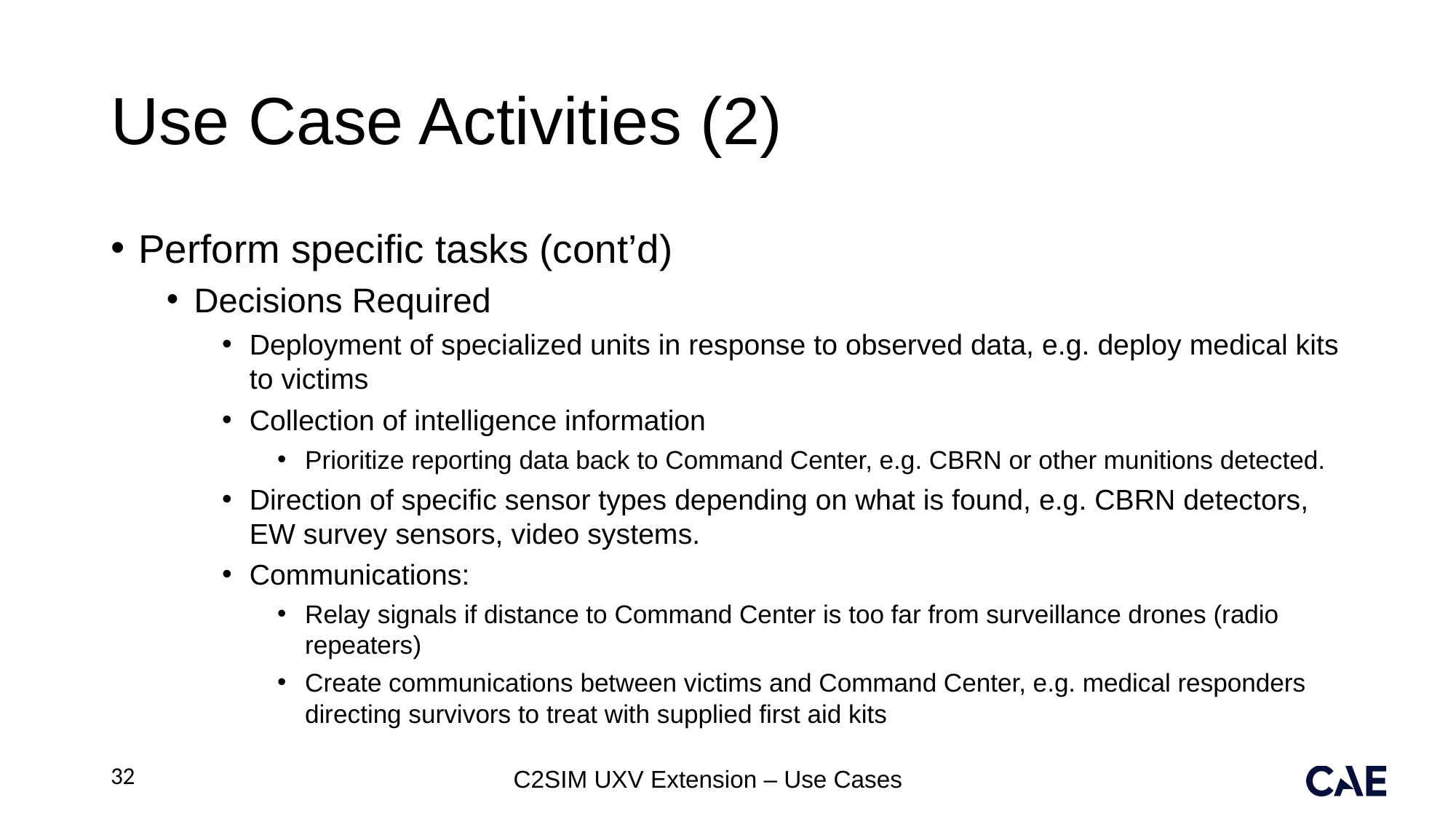

# Use Case Activities (2)
Perform specific tasks (cont’d)
Decisions Required
Deployment of specialized units in response to observed data, e.g. deploy medical kits to victims
Collection of intelligence information
Prioritize reporting data back to Command Center, e.g. CBRN or other munitions detected.
Direction of specific sensor types depending on what is found, e.g. CBRN detectors, EW survey sensors, video systems.
Communications:
Relay signals if distance to Command Center is too far from surveillance drones (radio repeaters)
Create communications between victims and Command Center, e.g. medical responders directing survivors to treat with supplied first aid kits